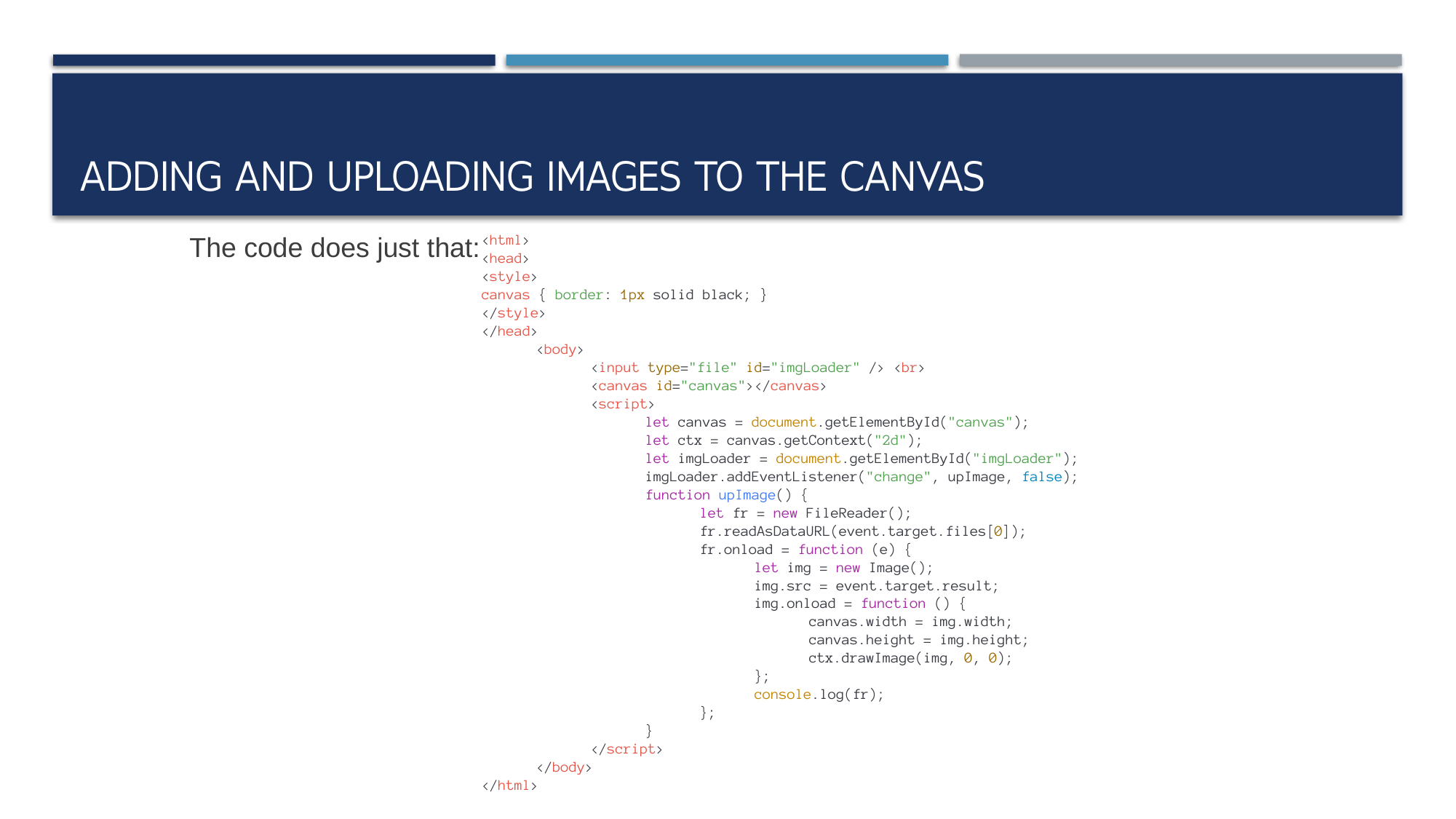

# Adding and uploading images to the canvas
	The code does just that:
<html>
<head>
<style>
canvas { border: 1px solid black; }
</style>
</head>
<body>
<input type="file" id="imgLoader" /> <br>
<canvas id="canvas"></canvas>
<script>
let canvas = document.getElementById("canvas");
let ctx = canvas.getContext("2d");
let imgLoader = document.getElementById("imgLoader");
imgLoader.addEventListener("change", upImage, false);
function upImage() {
let fr = new FileReader();
fr.readAsDataURL(event.target.files[0]);
fr.onload = function (e) {
let img = new Image();
img.src = event.target.result;
img.onload = function () {
canvas.width = img.width;
canvas.height = img.height;
ctx.drawImage(img, 0, 0);
};
console.log(fr);
};
}
</script>
</body>
</html>